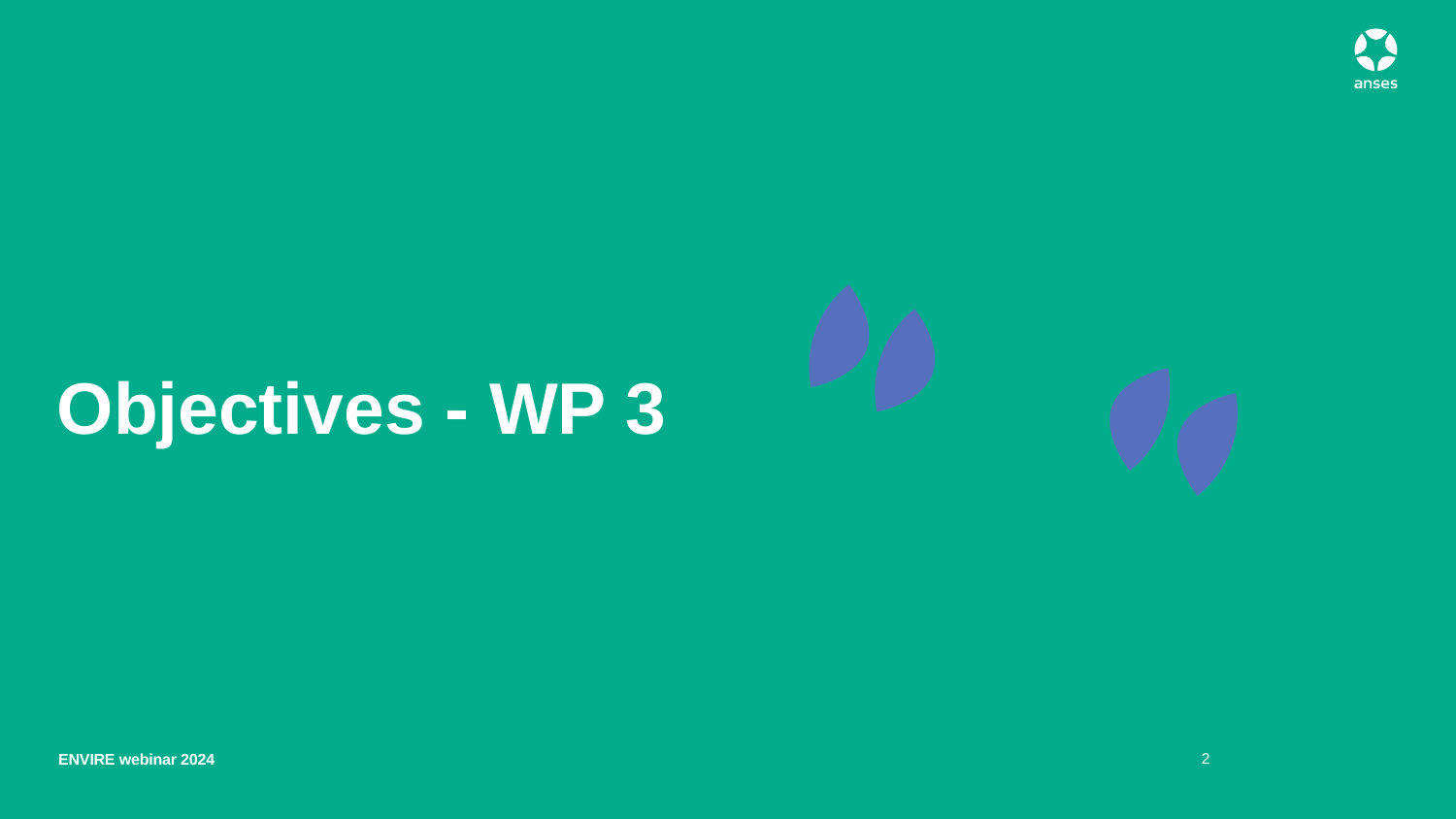

# Objectives - WP 3
2
ENVIRE webinar 2024